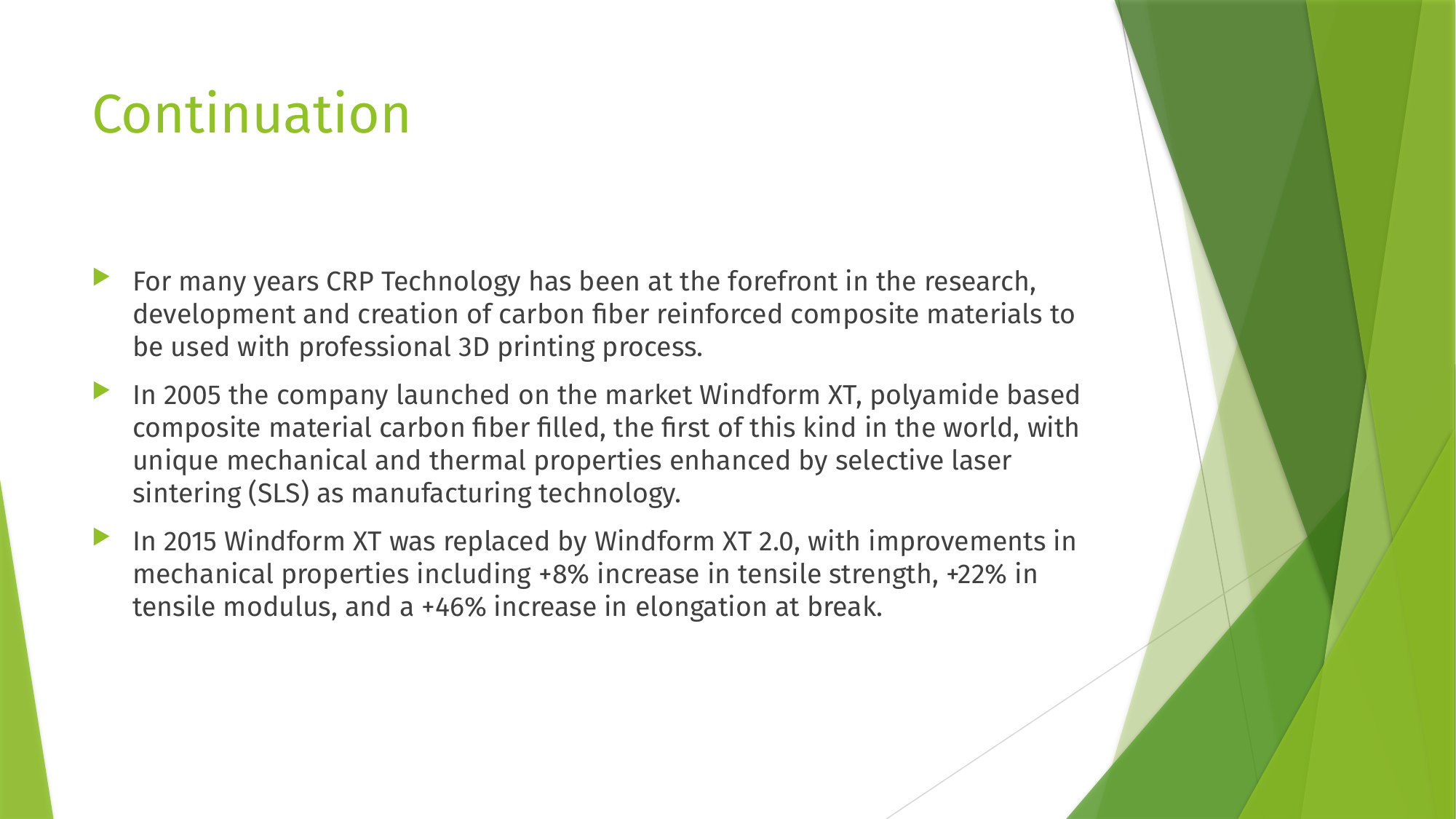

# Continuation
For many years CRP Technology has been at the forefront in the research, development and creation of carbon fiber reinforced composite materials to be used with professional 3D printing process.
In 2005 the company launched on the market Windform XT, polyamide based composite material carbon fiber filled, the first of this kind in the world, with unique mechanical and thermal properties enhanced by selective laser sintering (SLS) as manufacturing technology.
In 2015 Windform XT was replaced by Windform XT 2.0, with improvements in mechanical properties including +8% increase in tensile strength, +22% in tensile modulus, and a +46% increase in elongation at break.